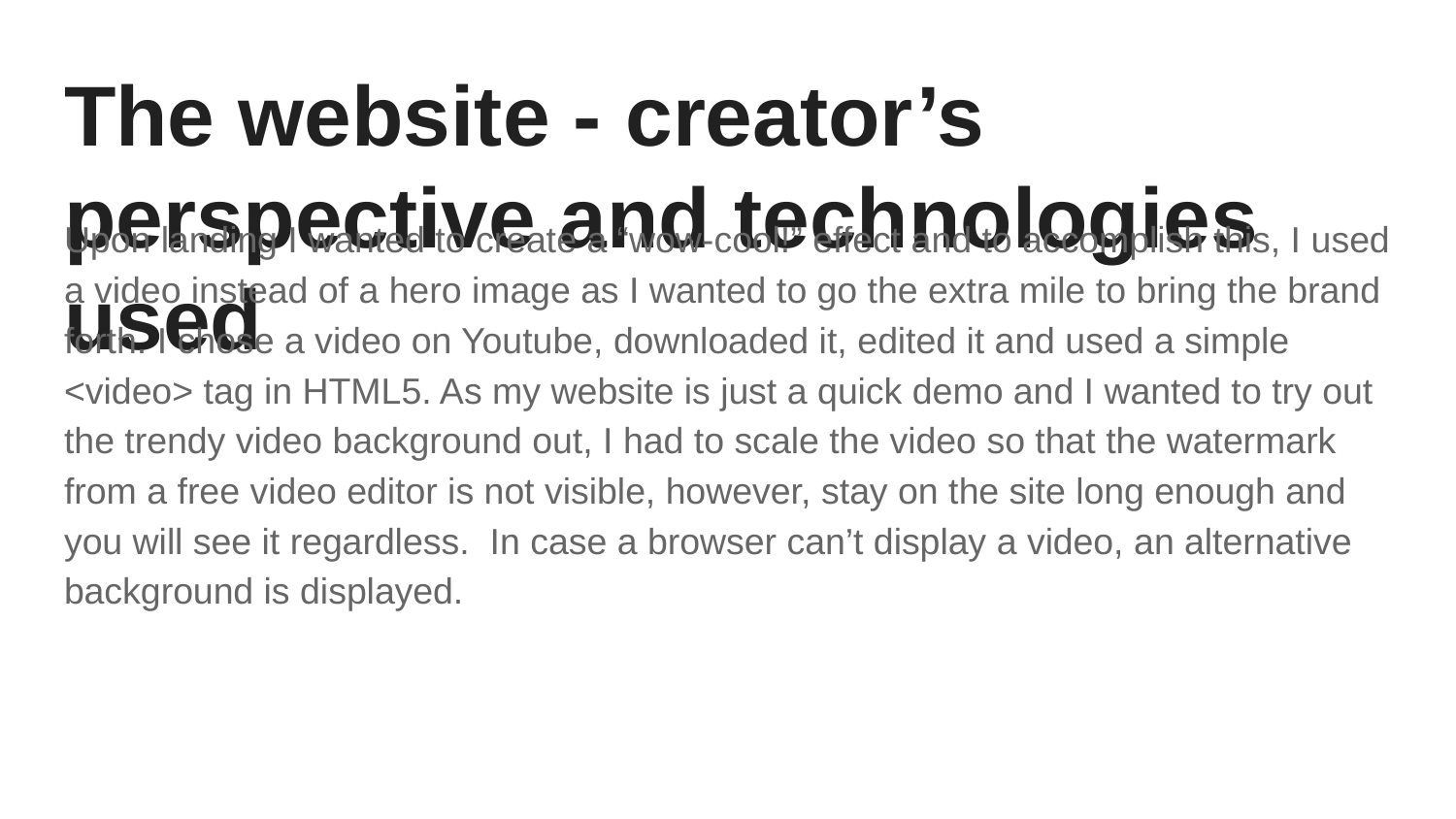

# The website - creator’s perspective and technologies used
Upon landing I wanted to create a “wow-cool!” effect and to accomplish this, I used a video instead of a hero image as I wanted to go the extra mile to bring the brand forth. I chose a video on Youtube, downloaded it, edited it and used a simple <video> tag in HTML5. As my website is just a quick demo and I wanted to try out the trendy video background out, I had to scale the video so that the watermark from a free video editor is not visible, however, stay on the site long enough and you will see it regardless.  In case a browser can’t display a video, an alternative background is displayed.